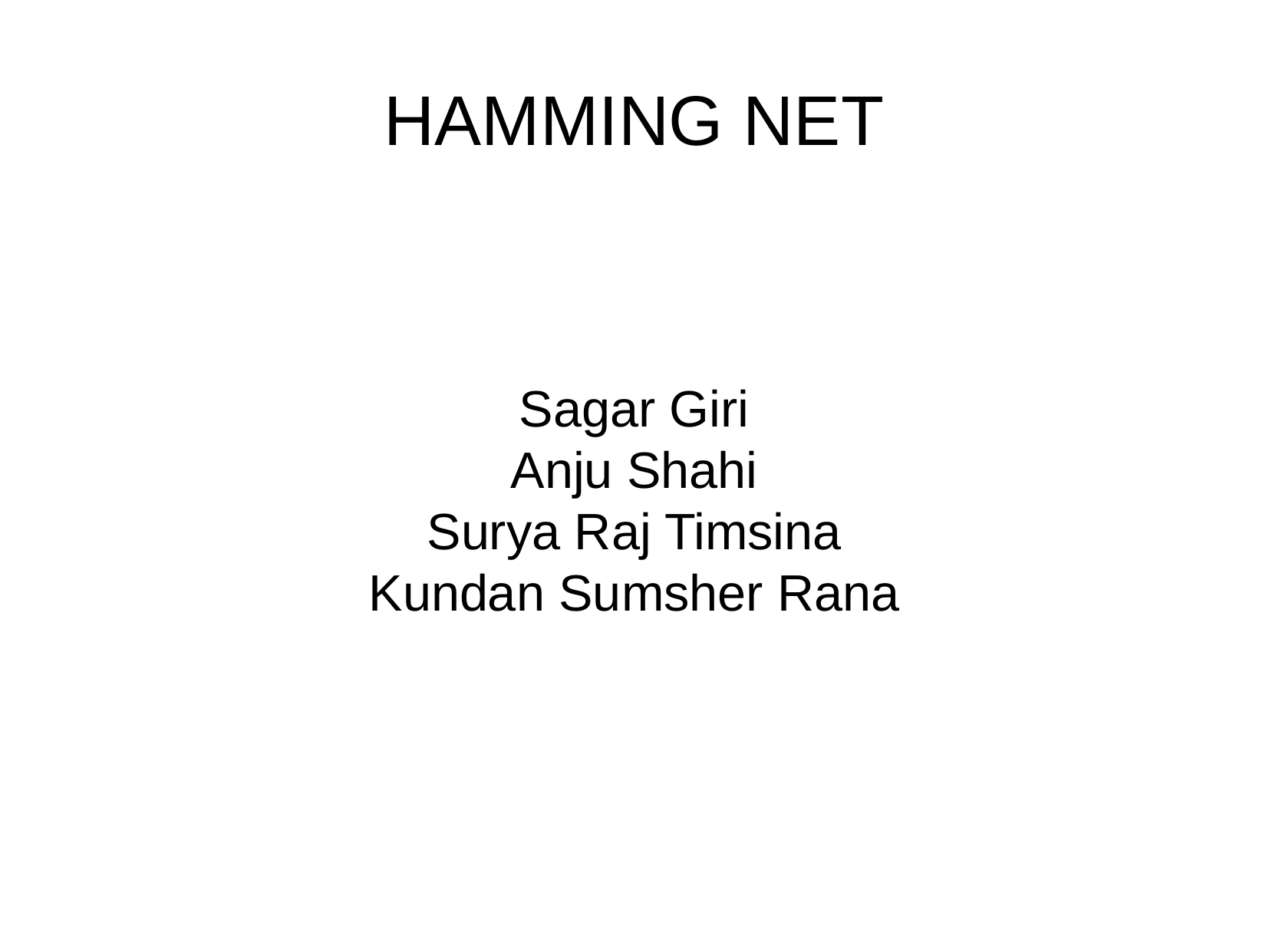

HAMMING NET
Sagar Giri
Anju Shahi
Surya Raj Timsina
Kundan Sumsher Rana